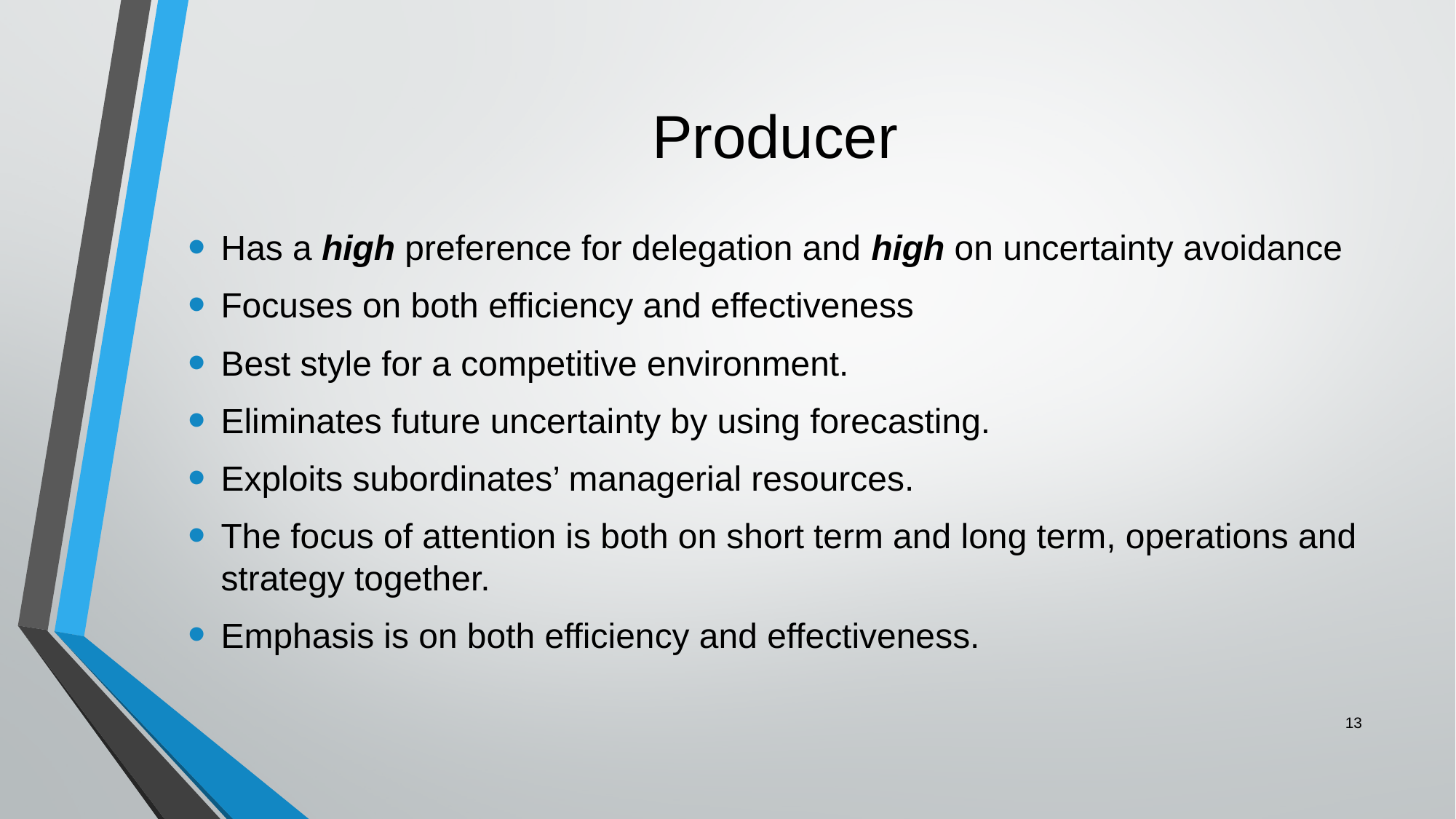

# Producer
Has a high preference for delegation and high on uncertainty avoidance
Focuses on both efficiency and effectiveness
Best style for a competitive environment.
Eliminates future uncertainty by using forecasting.
Exploits subordinates’ managerial resources.
The focus of attention is both on short term and long term, operations and strategy together.
Emphasis is on both efficiency and effectiveness.

13